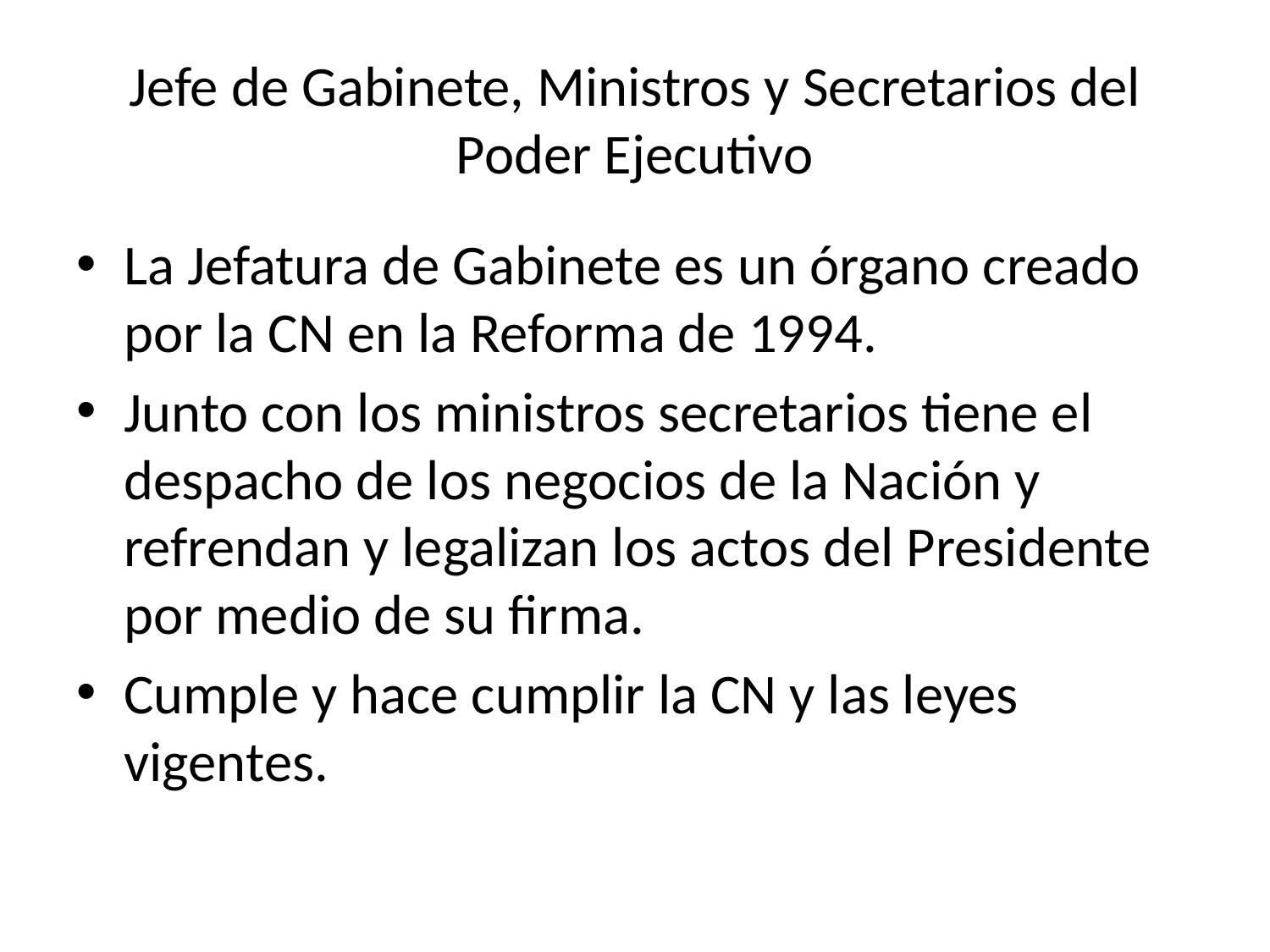

# Jefe de Gabinete, Ministros y Secretarios del Poder Ejecutivo
La Jefatura de Gabinete es un órgano creado por la CN en la Reforma de 1994.
Junto con los ministros secretarios tiene el despacho de los negocios de la Nación y refrendan y legalizan los actos del Presidente por medio de su firma.
Cumple y hace cumplir la CN y las leyes vigentes.